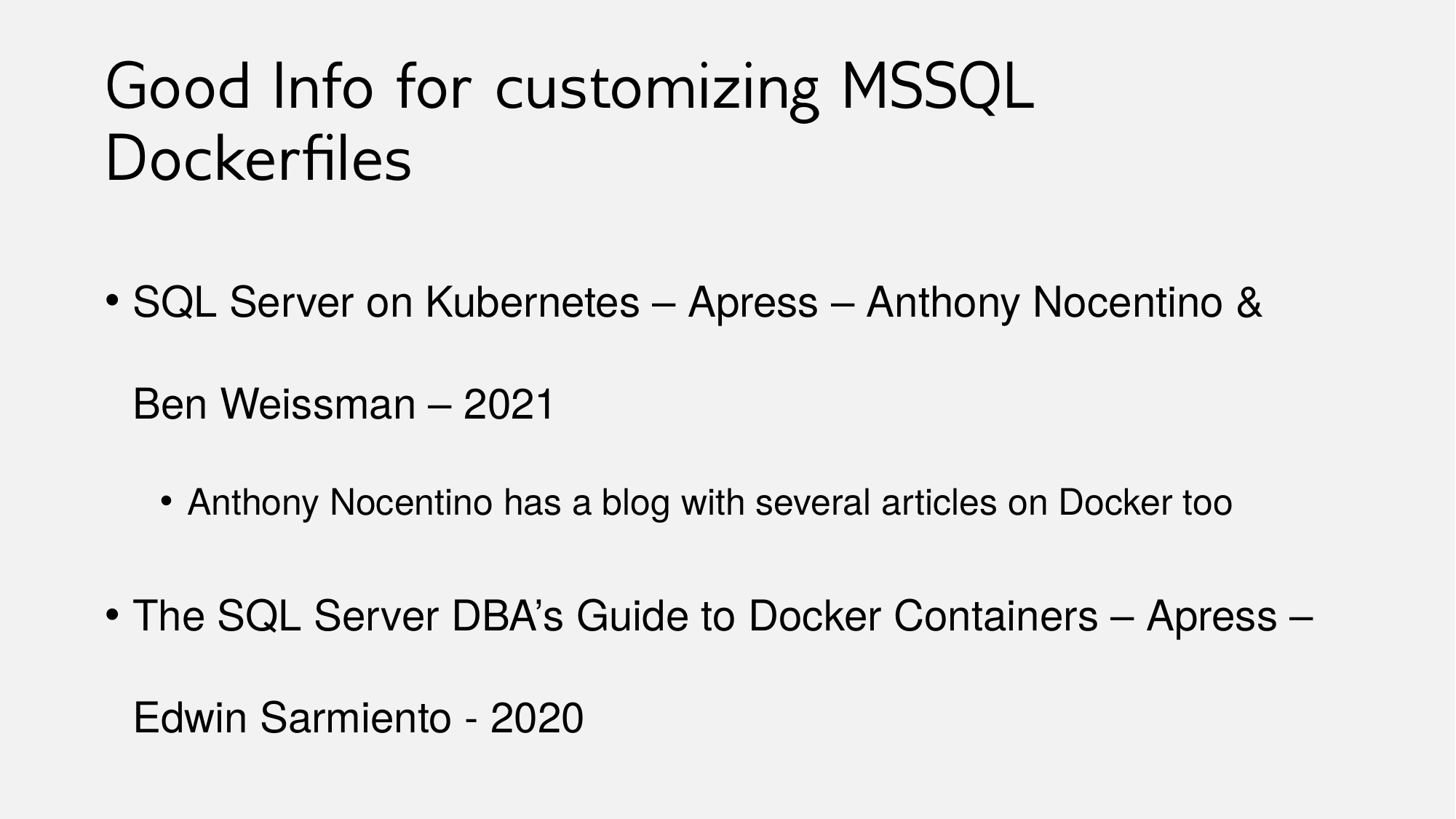

# Good Info for customizing MSSQL Dockerfiles
SQL Server on Kubernetes – Apress – Anthony Nocentino & Ben Weissman – 2021
Anthony Nocentino has a blog with several articles on Docker too
The SQL Server DBA’s Guide to Docker Containers – Apress – Edwin Sarmiento - 2020
17